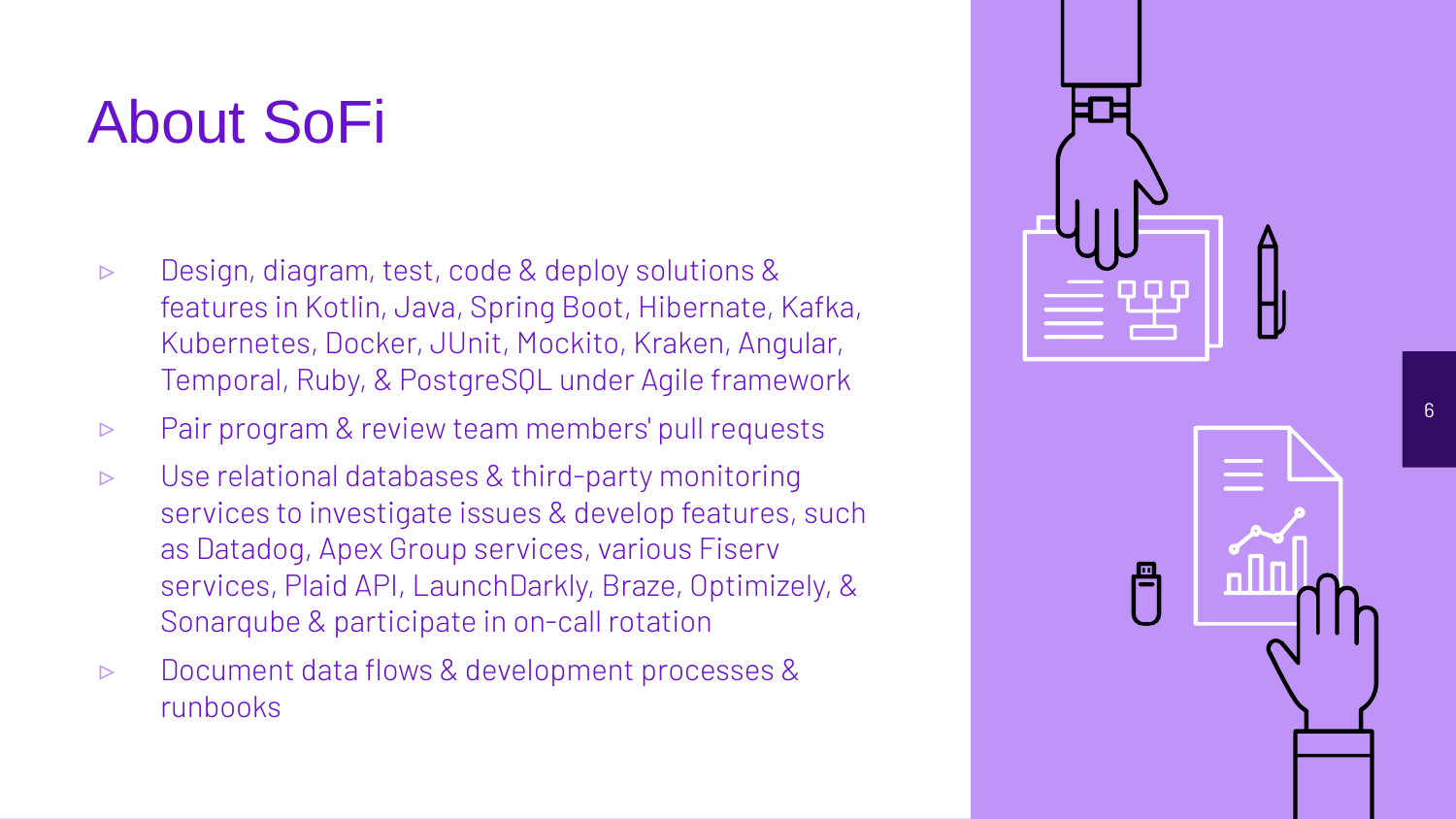

# About SoFi
Design, diagram, test, code & deploy solutions & features in Kotlin, Java, Spring Boot, Hibernate, Kafka, Kubernetes, Docker, JUnit, Mockito, Kraken, Angular, Temporal, Ruby, & PostgreSQL under Agile framework
Pair program & review team members' pull requests
Use relational databases & third-party monitoring services to investigate issues & develop features, such as Datadog, Apex Group services, various Fiserv services, Plaid API, LaunchDarkly, Braze, Optimizely, & Sonarqube & participate in on-call rotation
Document data flows & development processes & runbooks
6